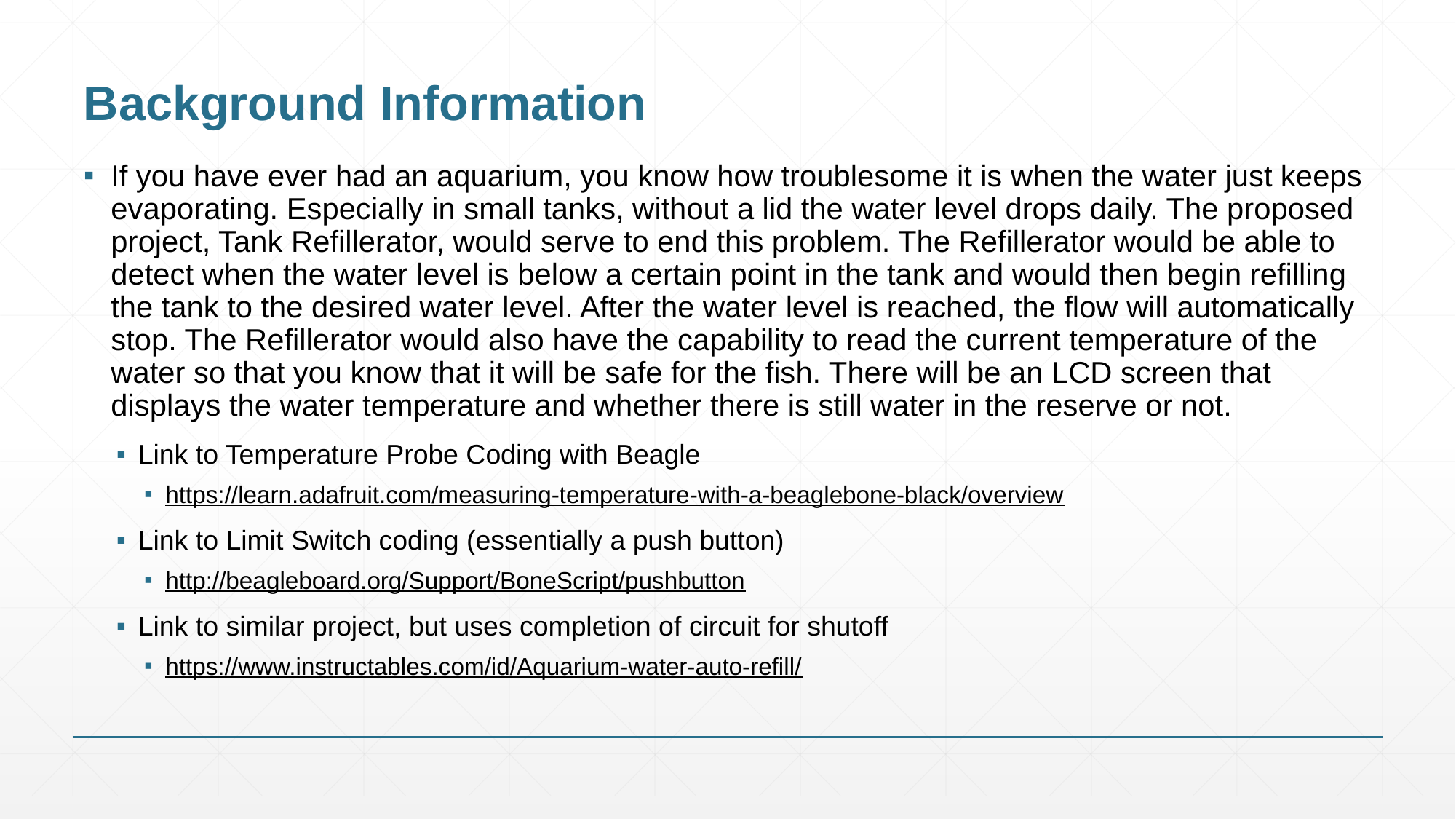

# Background Information
If you have ever had an aquarium, you know how troublesome it is when the water just keeps evaporating. Especially in small tanks, without a lid the water level drops daily. The proposed project, Tank Refillerator, would serve to end this problem. The Refillerator would be able to detect when the water level is below a certain point in the tank and would then begin refilling the tank to the desired water level. After the water level is reached, the flow will automatically stop. The Refillerator would also have the capability to read the current temperature of the water so that you know that it will be safe for the fish. There will be an LCD screen that displays the water temperature and whether there is still water in the reserve or not.
Link to Temperature Probe Coding with Beagle
https://learn.adafruit.com/measuring-temperature-with-a-beaglebone-black/overview
Link to Limit Switch coding (essentially a push button)
http://beagleboard.org/Support/BoneScript/pushbutton
Link to similar project, but uses completion of circuit for shutoff
https://www.instructables.com/id/Aquarium-water-auto-refill/